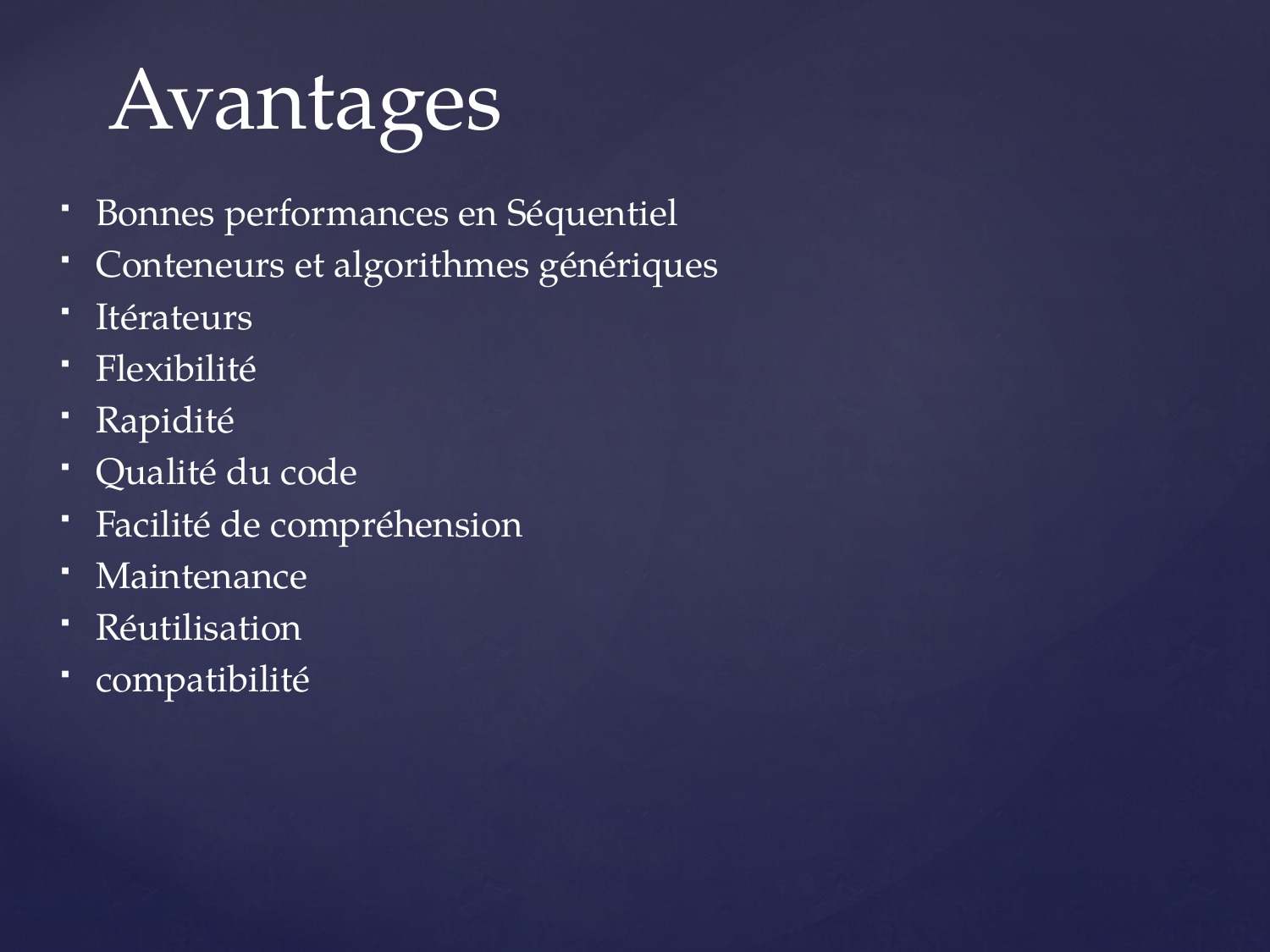

# Avantages
Bonnes performances en Séquentiel
Conteneurs et algorithmes génériques
Itérateurs
Flexibilité
Rapidité
Qualité du code
Facilité de compréhension
Maintenance
Réutilisation
compatibilité